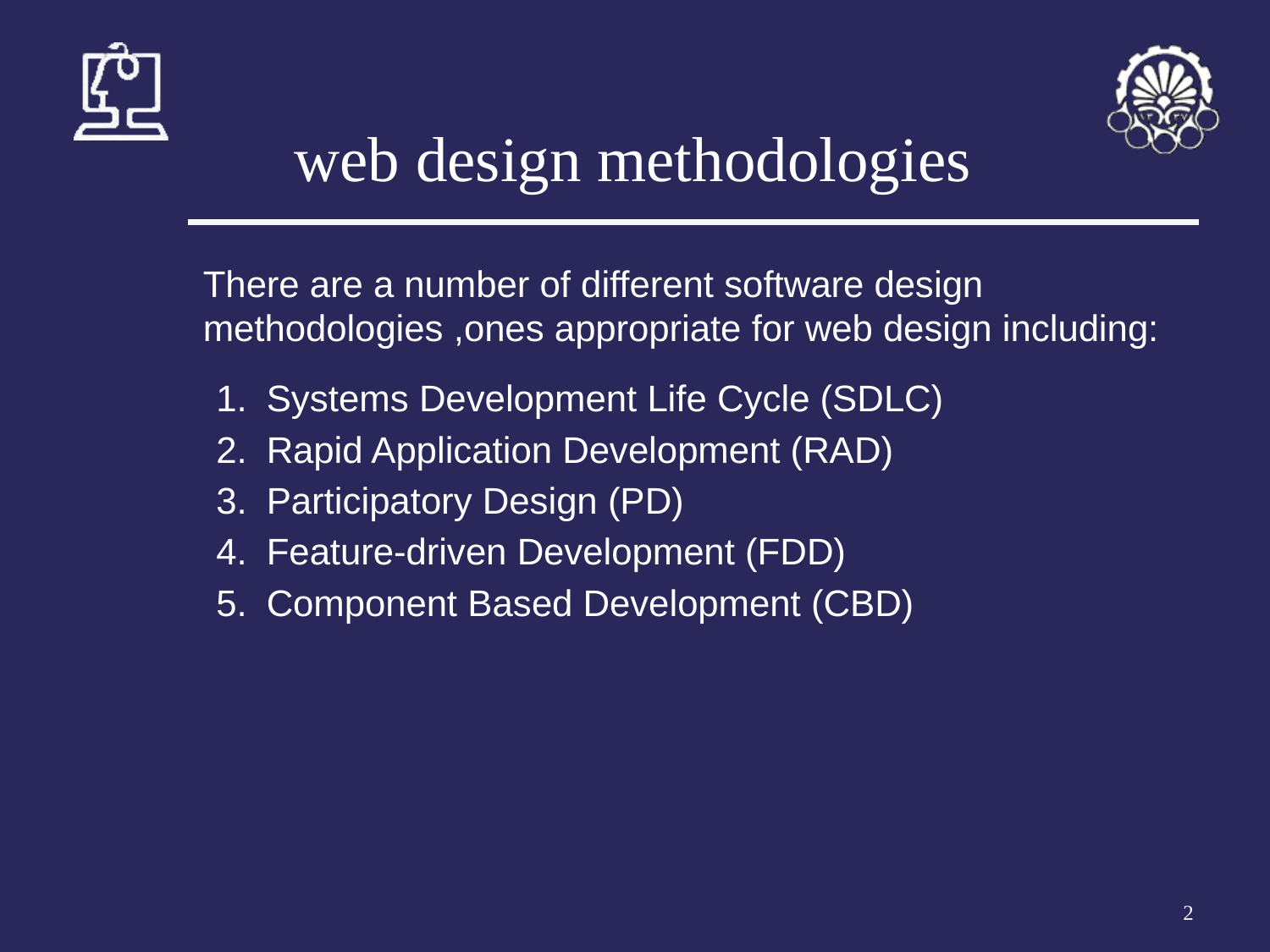

# web design methodologies
There are a number of different software design methodologies ,ones appropriate for web design including:
Systems Development Life Cycle (SDLC)
Rapid Application Development (RAD)
Participatory Design (PD)
Feature-driven Development (FDD)
Component Based Development (CBD)

2